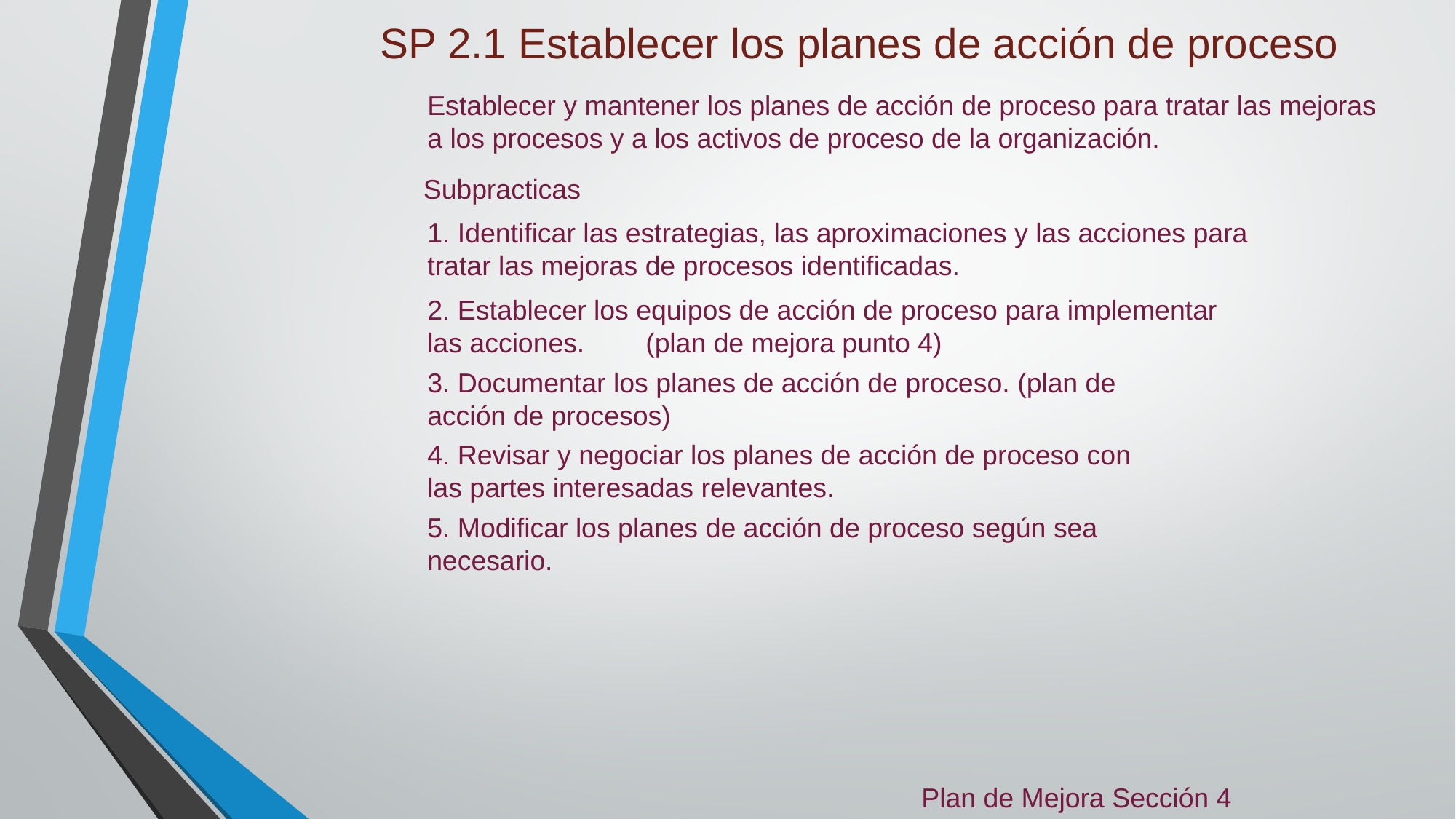

# SP 2.1 Establecer los planes de acción de proceso
Establecer y mantener los planes de acción de proceso para tratar las mejoras a los procesos y a los activos de proceso de la organización.
Subpracticas
1. Identificar las estrategias, las aproximaciones y las acciones para tratar las mejoras de procesos identificadas.
2. Establecer los equipos de acción de proceso para implementar las acciones.	(plan de mejora punto 4)
3. Documentar los planes de acción de proceso. (plan de acción de procesos)
4. Revisar y negociar los planes de acción de proceso con las partes interesadas relevantes.
5. Modificar los planes de acción de proceso según sea necesario.
Plan de Mejora Sección 4